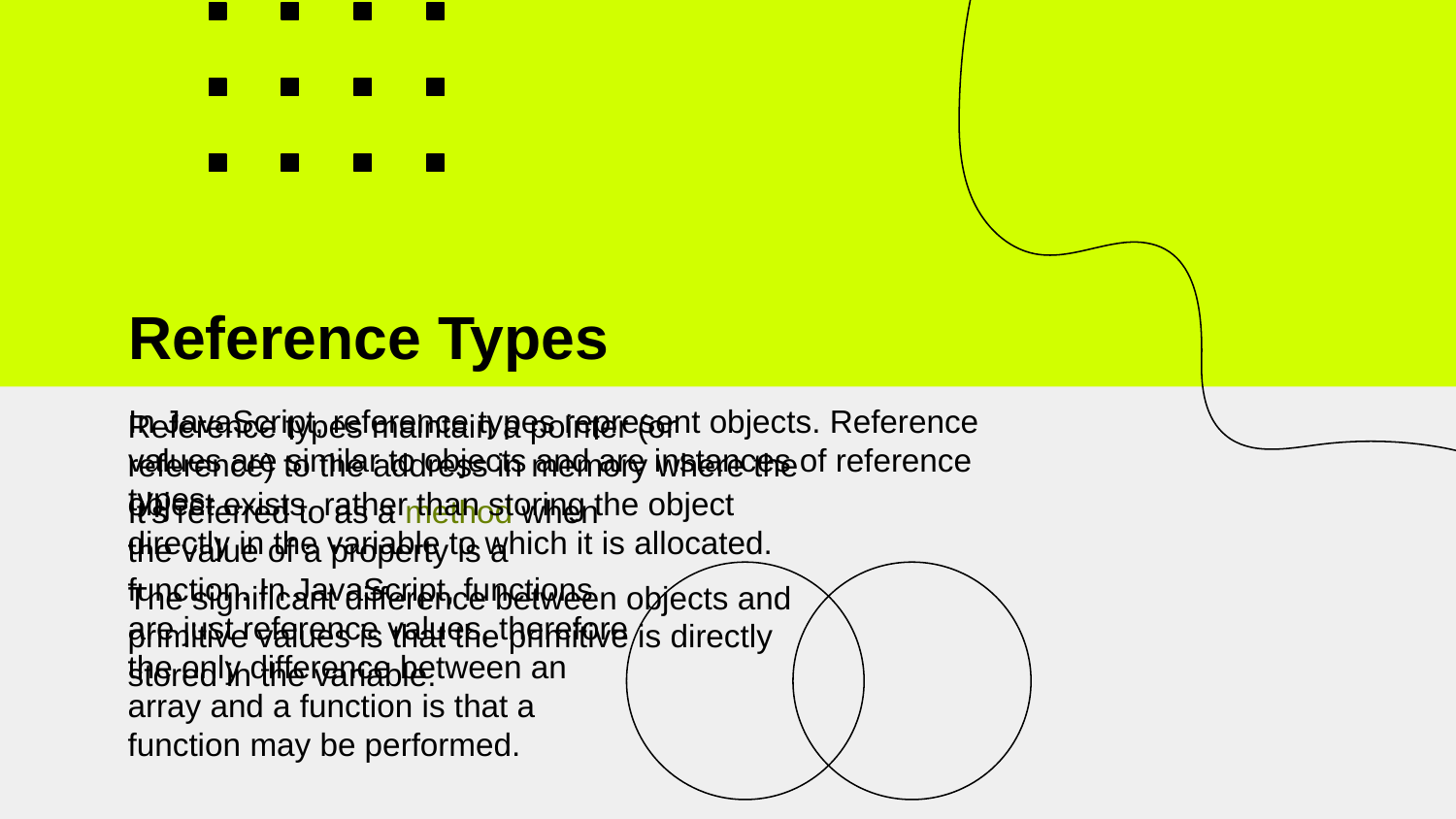

# Reference Types
In JavaScript, reference types represent objects. Reference values are similar to objects and are instances of reference types.
Reference types maintain a pointer (or reference) to the address in memory where the object exists, rather than storing the object directly in the variable to which it is allocated.

It's referred to as a method when the value of a property is a function. In JavaScript, functions are just reference values, therefore the only difference between an array and a function is that a function may be performed.
The significant difference between objects and primitive values is that the primitive is directly stored in the variable.